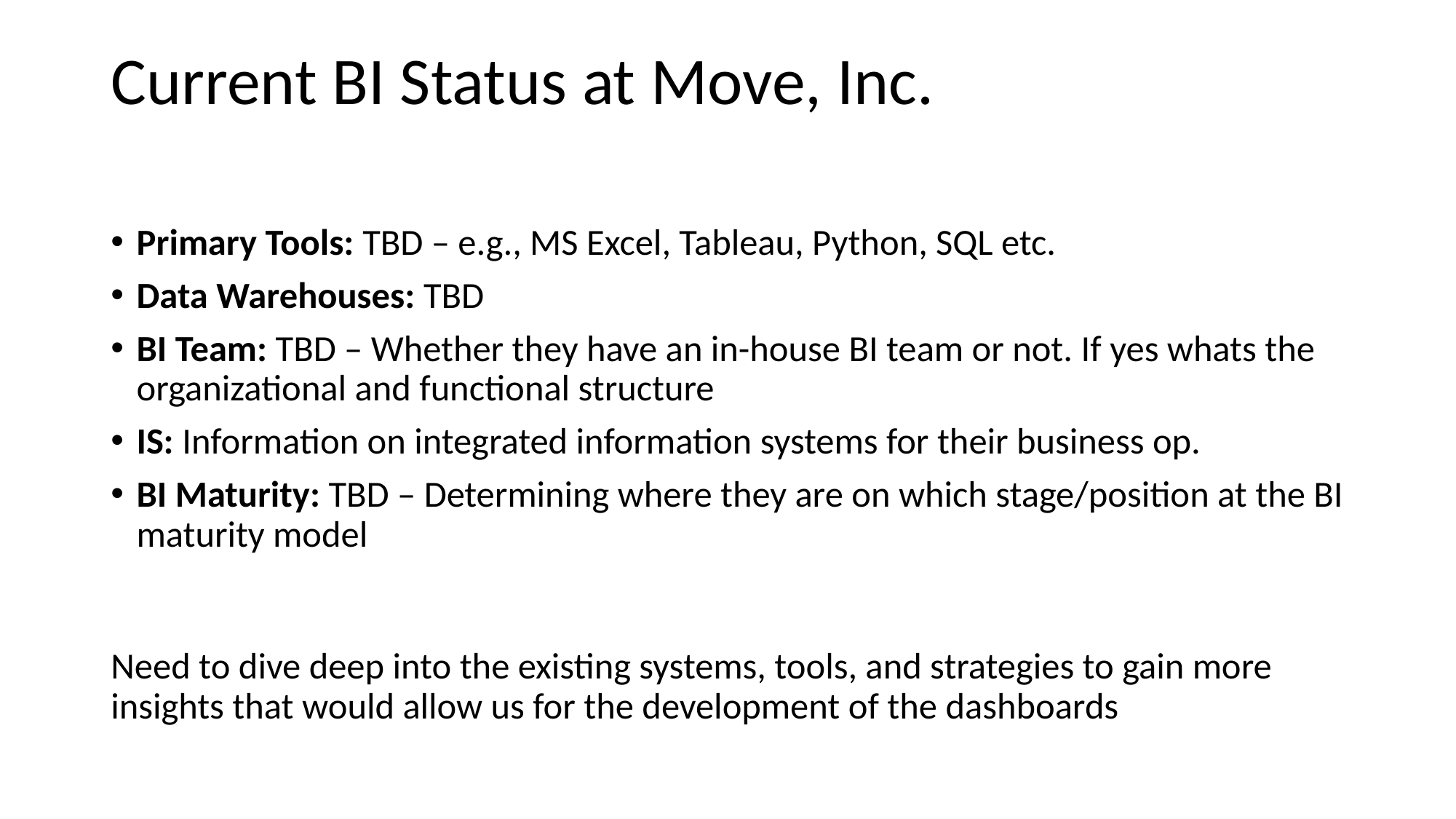

# Current BI Status at Move, Inc.
Primary Tools: TBD – e.g., MS Excel, Tableau, Python, SQL etc.
Data Warehouses: TBD
BI Team: TBD – Whether they have an in-house BI team or not. If yes whats the organizational and functional structure
IS: Information on integrated information systems for their business op.
BI Maturity: TBD – Determining where they are on which stage/position at the BI maturity model
Need to dive deep into the existing systems, tools, and strategies to gain more insights that would allow us for the development of the dashboards